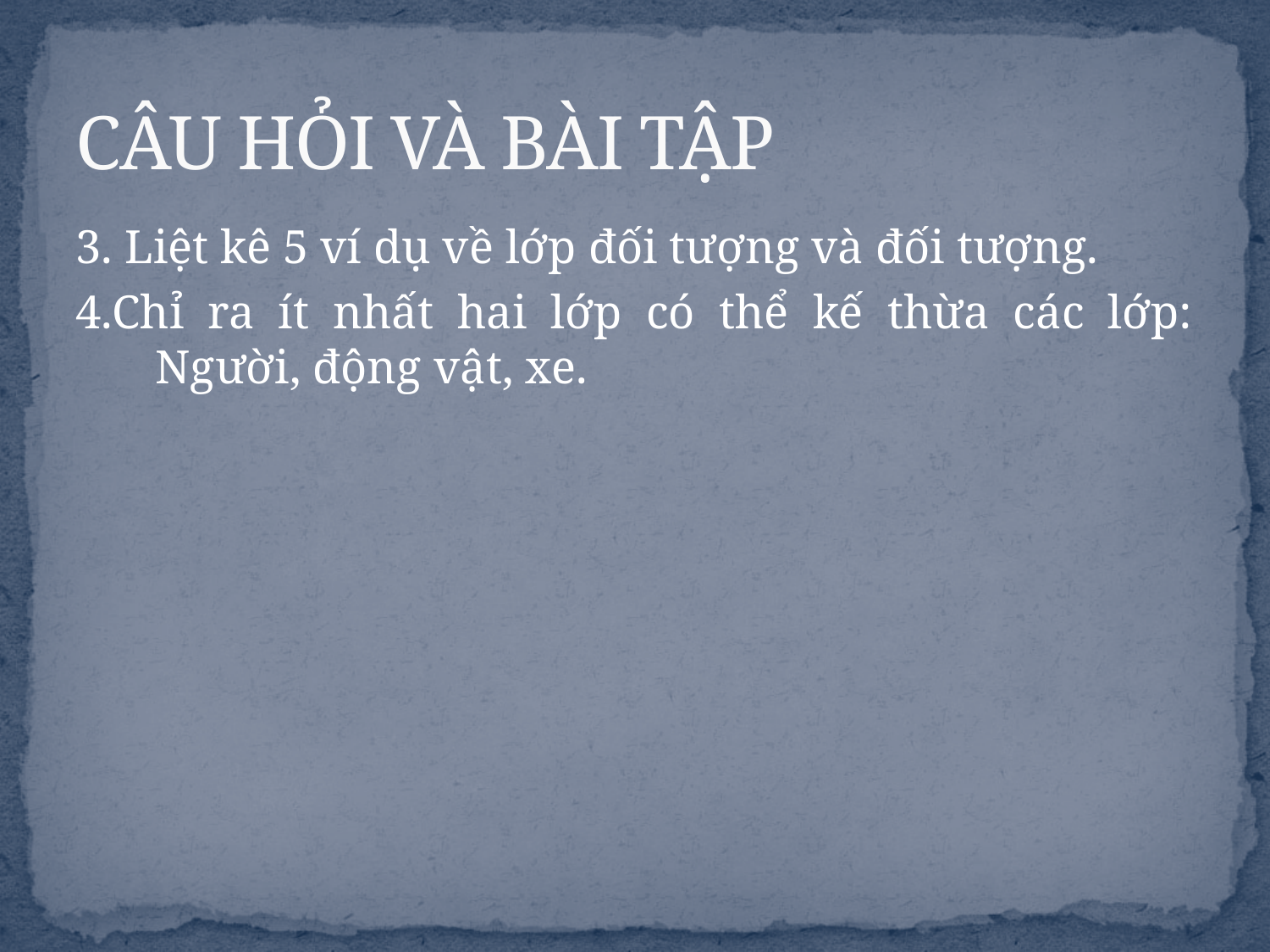

# CÂU HỎI VÀ BÀI TẬP
3. Liệt kê 5 ví dụ về lớp đối tượng và đối tượng.
4.Chỉ ra ít nhất hai lớp có thể kế thừa các lớp: Người, động vật, xe.